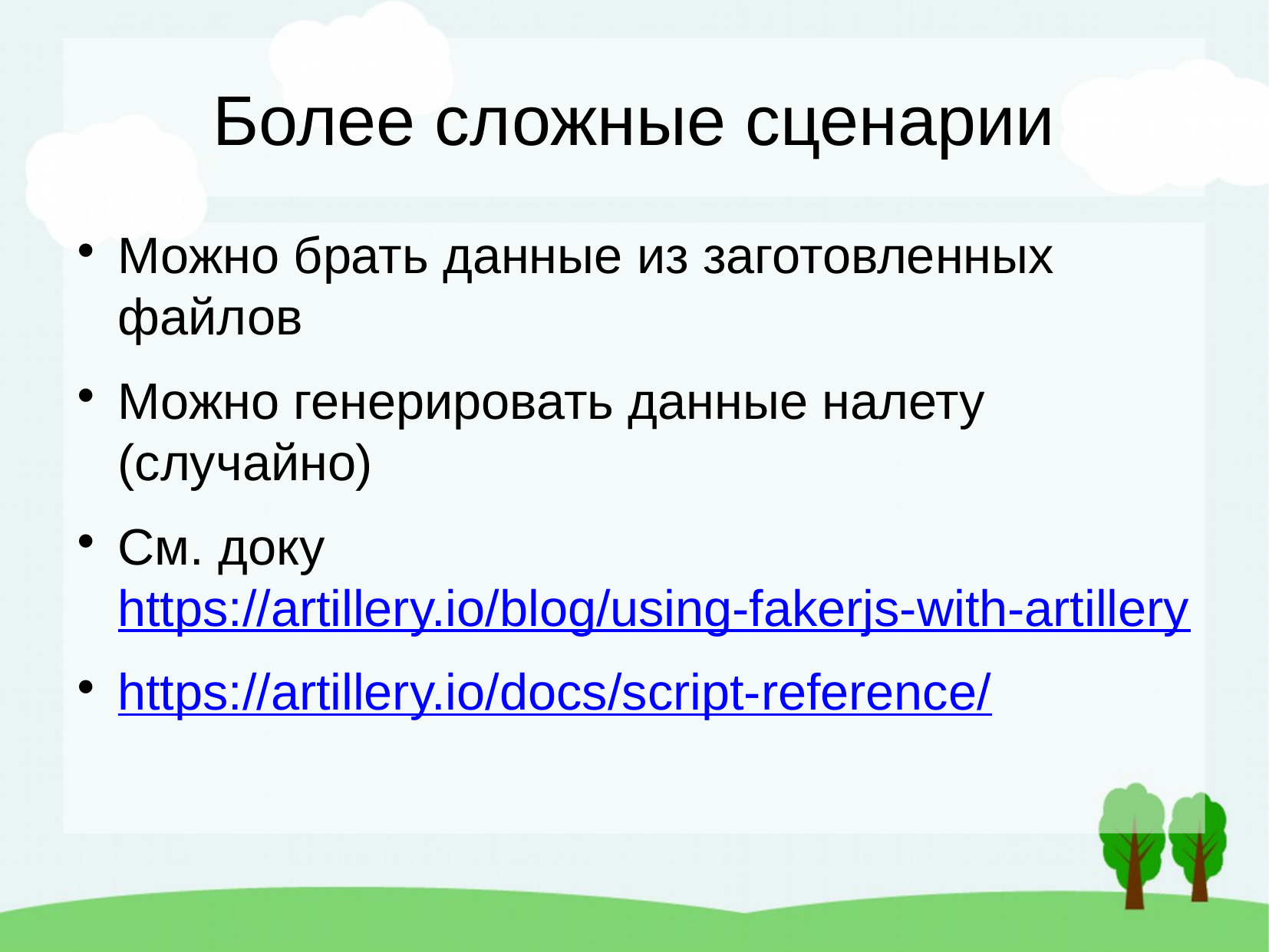

Более сложные сценарии

Можно брать данные из заготовленных файлов
Можно генерировать данные налету (случайно)
См. доку https://artillery.io/blog/using-fakerjs-with-artillery
https://artillery.io/docs/script-reference/